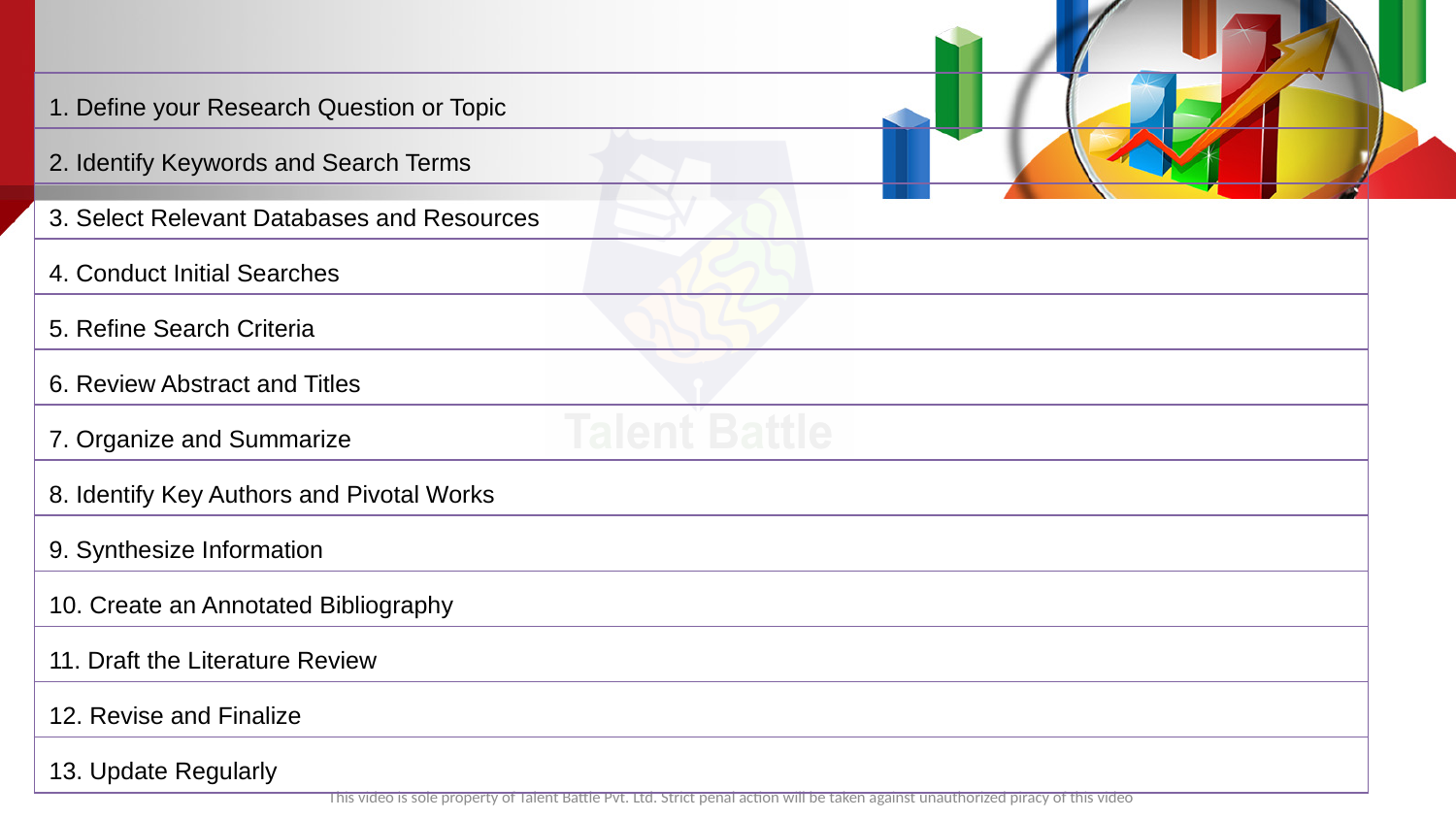

| 1. Define your Research Question or Topic |
| --- |
| 2. Identify Keywords and Search Terms |
| 3. Select Relevant Databases and Resources |
| 4. Conduct Initial Searches |
| 5. Refine Search Criteria |
| 6. Review Abstract and Titles |
| 7. Organize and Summarize |
| 8. Identify Key Authors and Pivotal Works |
| 9. Synthesize Information |
| 10. Create an Annotated Bibliography |
| 11. Draft the Literature Review |
| 12. Revise and Finalize |
| 13. Update Regularly |
This video is sole property of Talent Battle Pvt. Ltd. Strict penal action will be taken against unauthorized piracy of this video